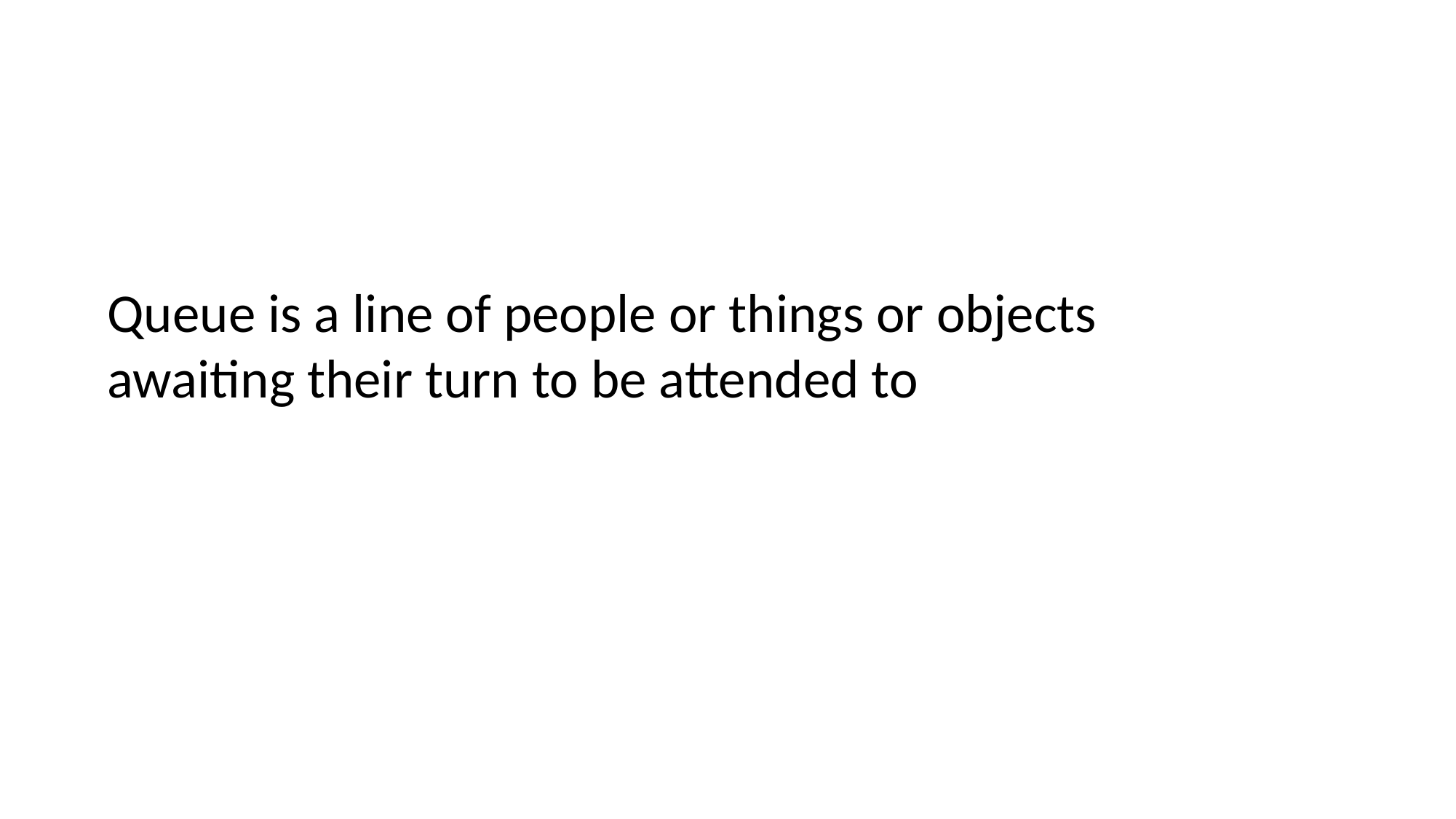

Queue is a line of people or things or objects awaiting their turn to be attended to